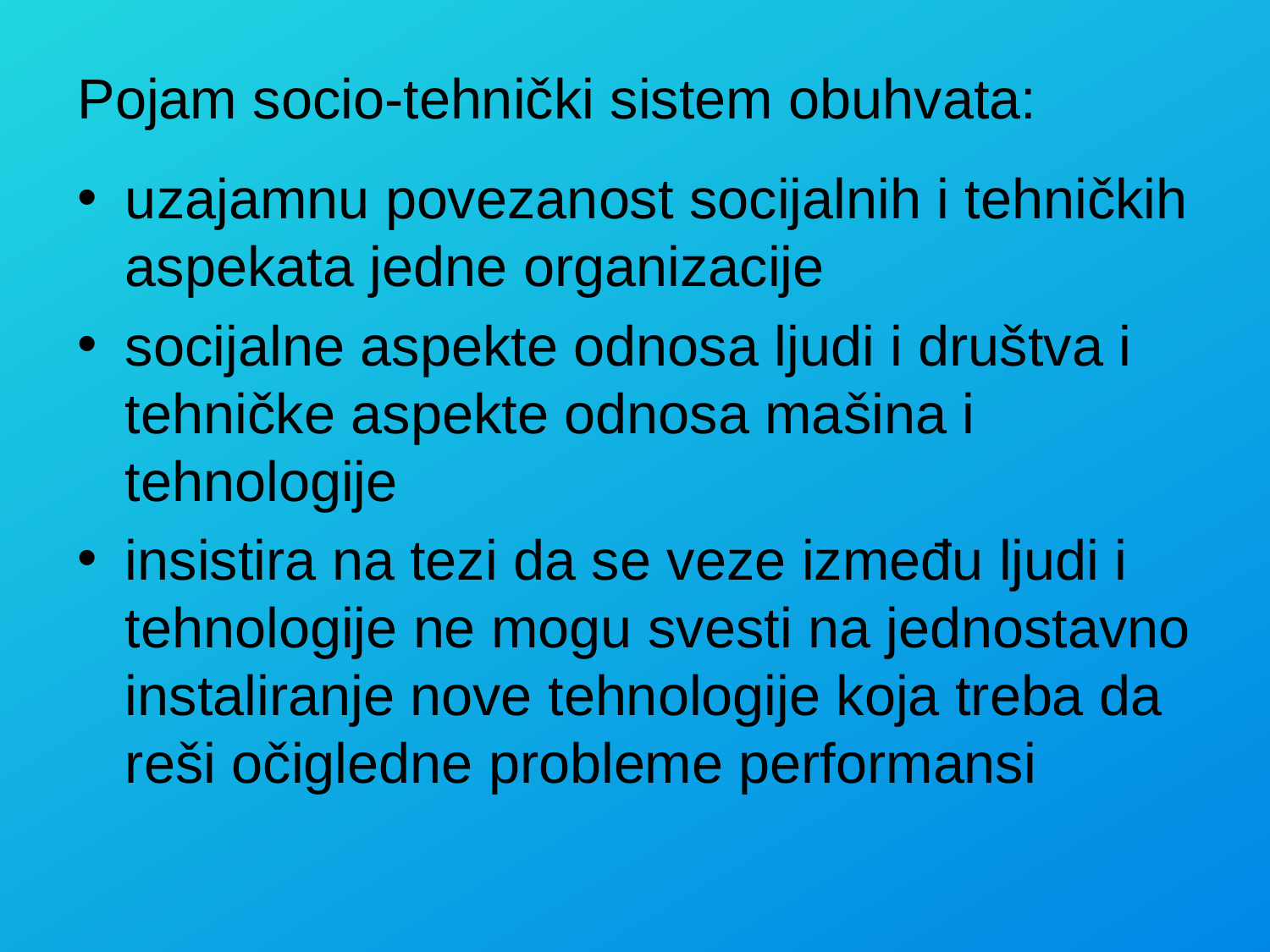

Pojam socio-tehnički sistem obuhvata:
uzajamnu povezanost socijalnih i tehničkih aspekata jedne organizacije
socijalne aspekte odnosa ljudi i društva i tehničke aspekte odnosa mašina i tehnologije
insistira na tezi da se veze između ljudi i tehnologije ne mogu svesti na jednostavno instaliranje nove tehnologije koja treba da reši očigledne probleme performansi